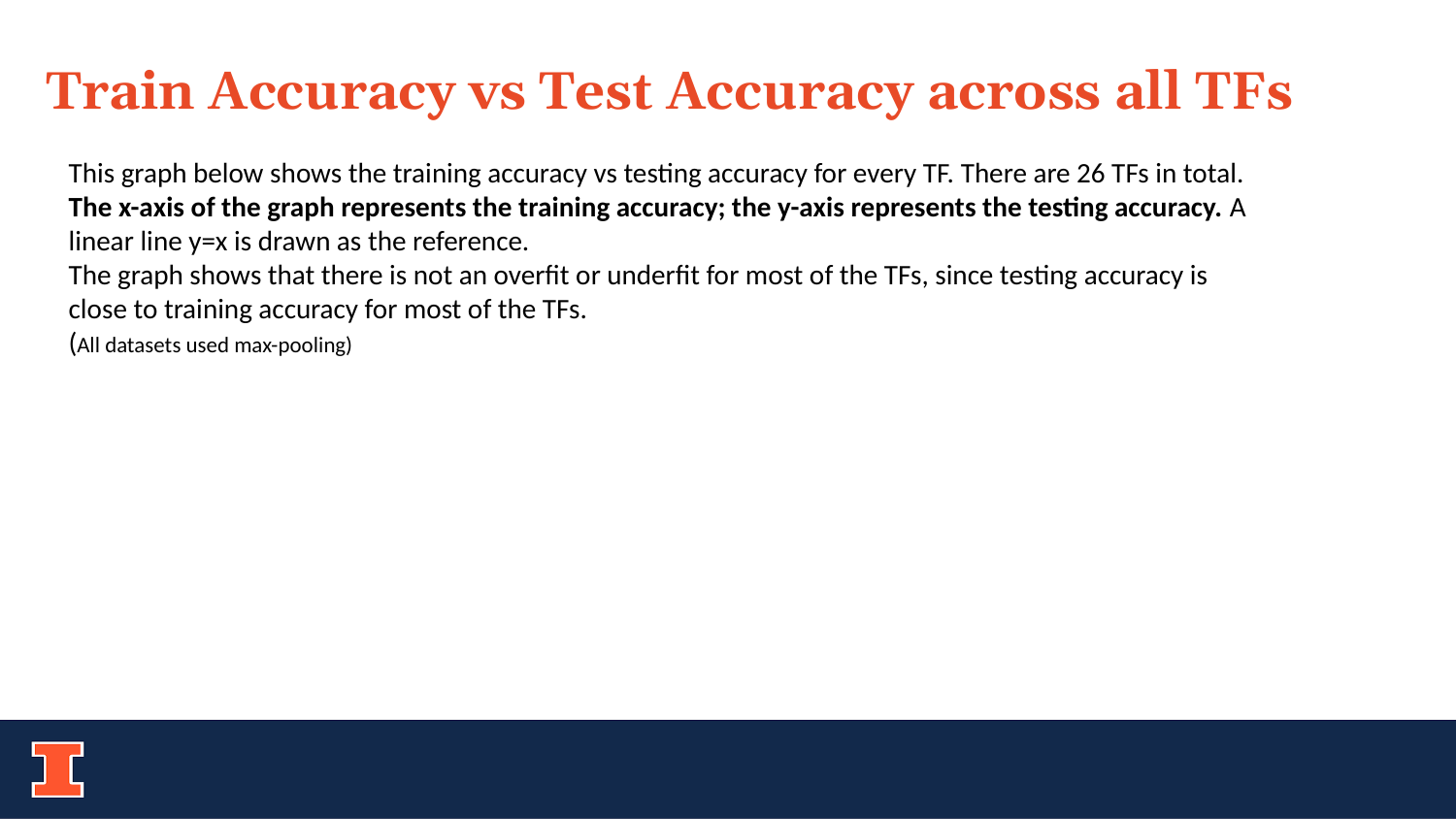

Train Accuracy vs Test Accuracy across all TFs
This graph below shows the training accuracy vs testing accuracy for every TF. There are 26 TFs in total. The x-axis of the graph represents the training accuracy; the y-axis represents the testing accuracy. A linear line y=x is drawn as the reference.
The graph shows that there is not an overfit or underfit for most of the TFs, since testing accuracy is close to training accuracy for most of the TFs.
(All datasets used max-pooling)